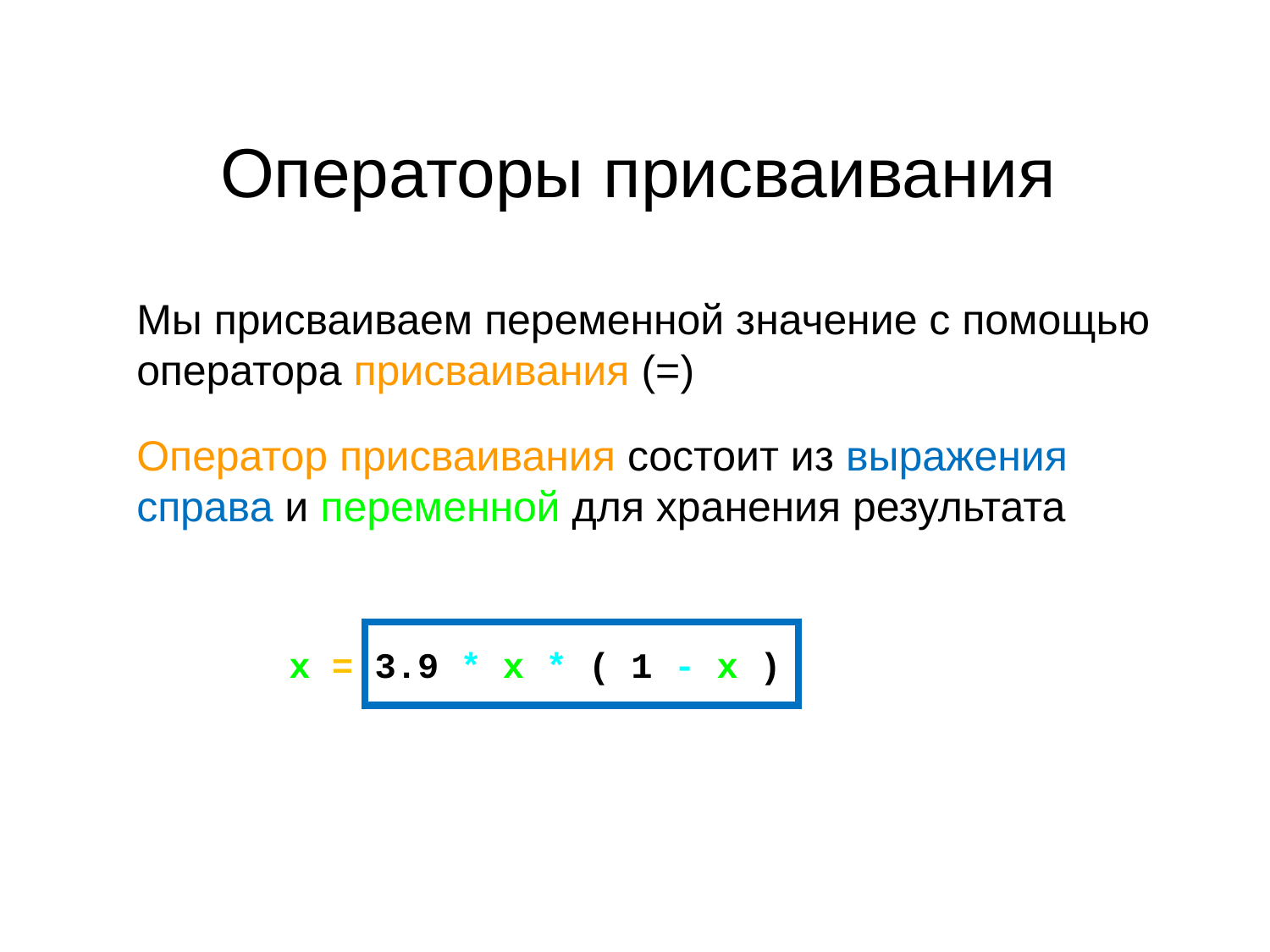

# Операторы присваивания
Мы присваиваем переменной значение с помощью оператора присваивания (=)
Оператор присваивания состоит из выражения справа и переменной для хранения результата

x = 3.9 * x * ( 1 - x )